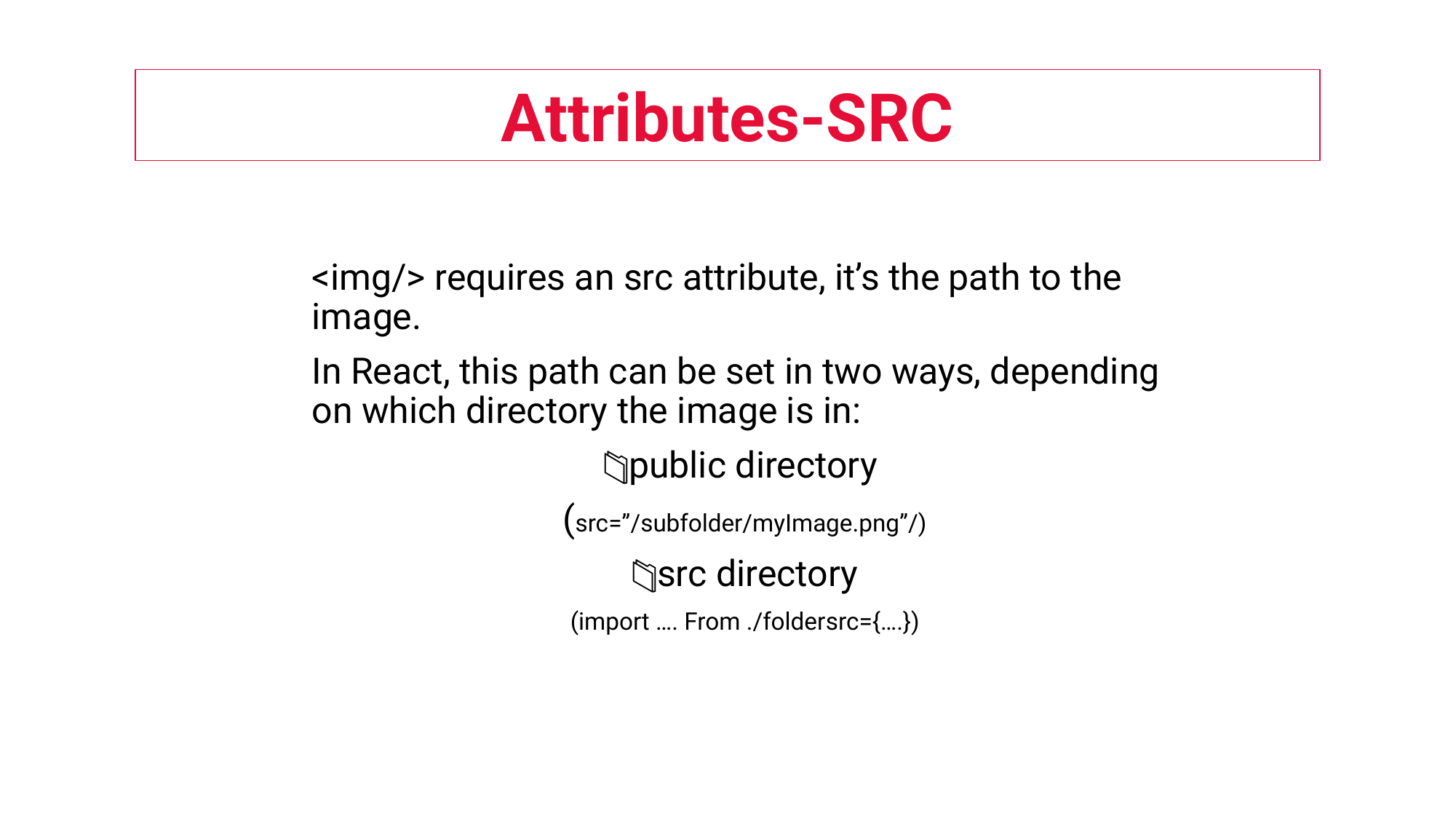

Attributes-SRC
<img/> requires an src attribute, it’s the path to the image.
In React, this path can be set in two ways, depending on which directory the image is in:
📁public directory
(src=”/subfolder/myImage.png”/)
📁src directory
(import …. From ./foldersrc={….})